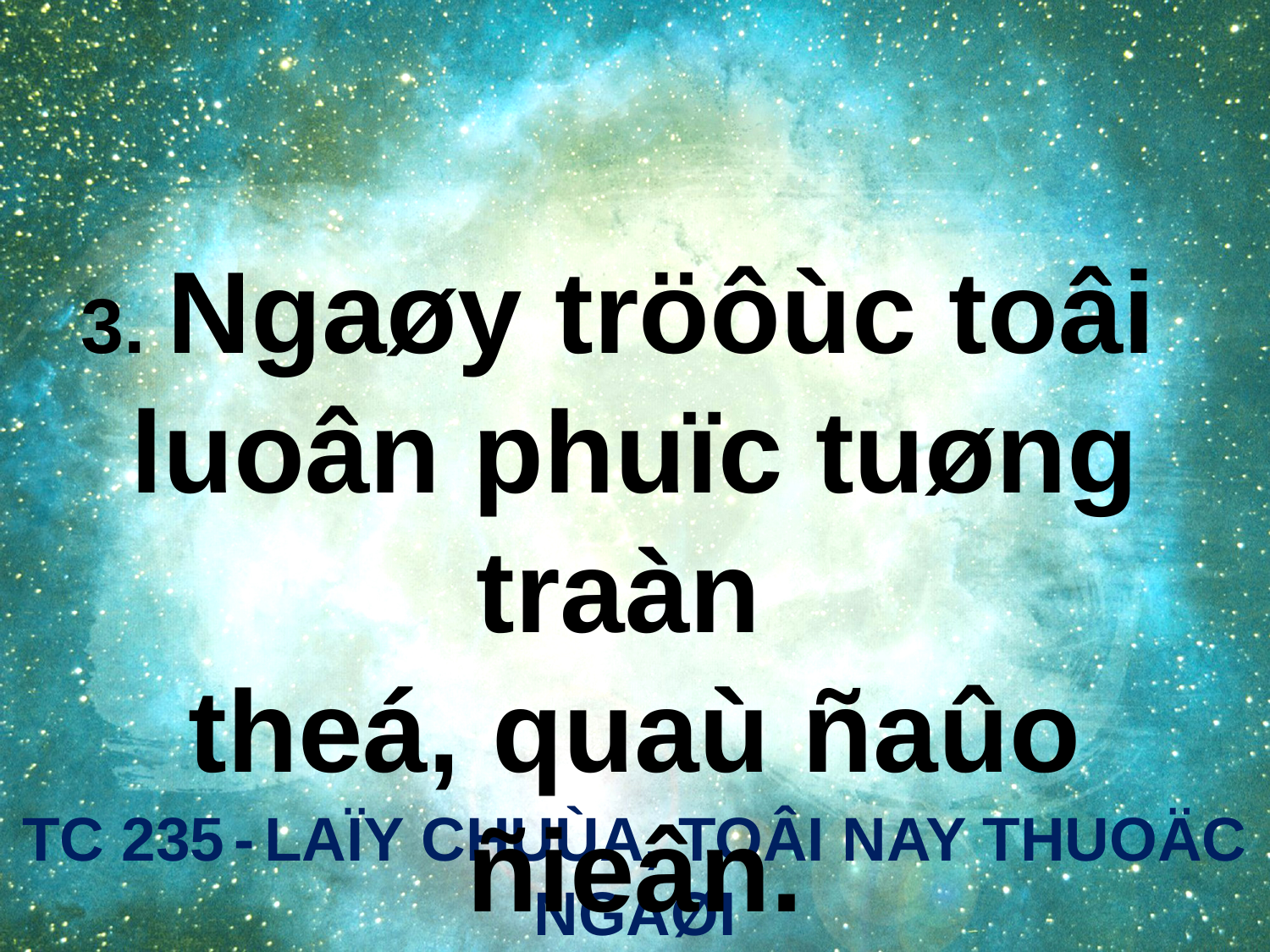

3. Ngaøy tröôùc toâi
luoân phuïc tuøng traàn
theá, quaù ñaûo ñieân.
TC 235 - LAÏY CHUÙA, TOÂI NAY THUOÄC NGAØI